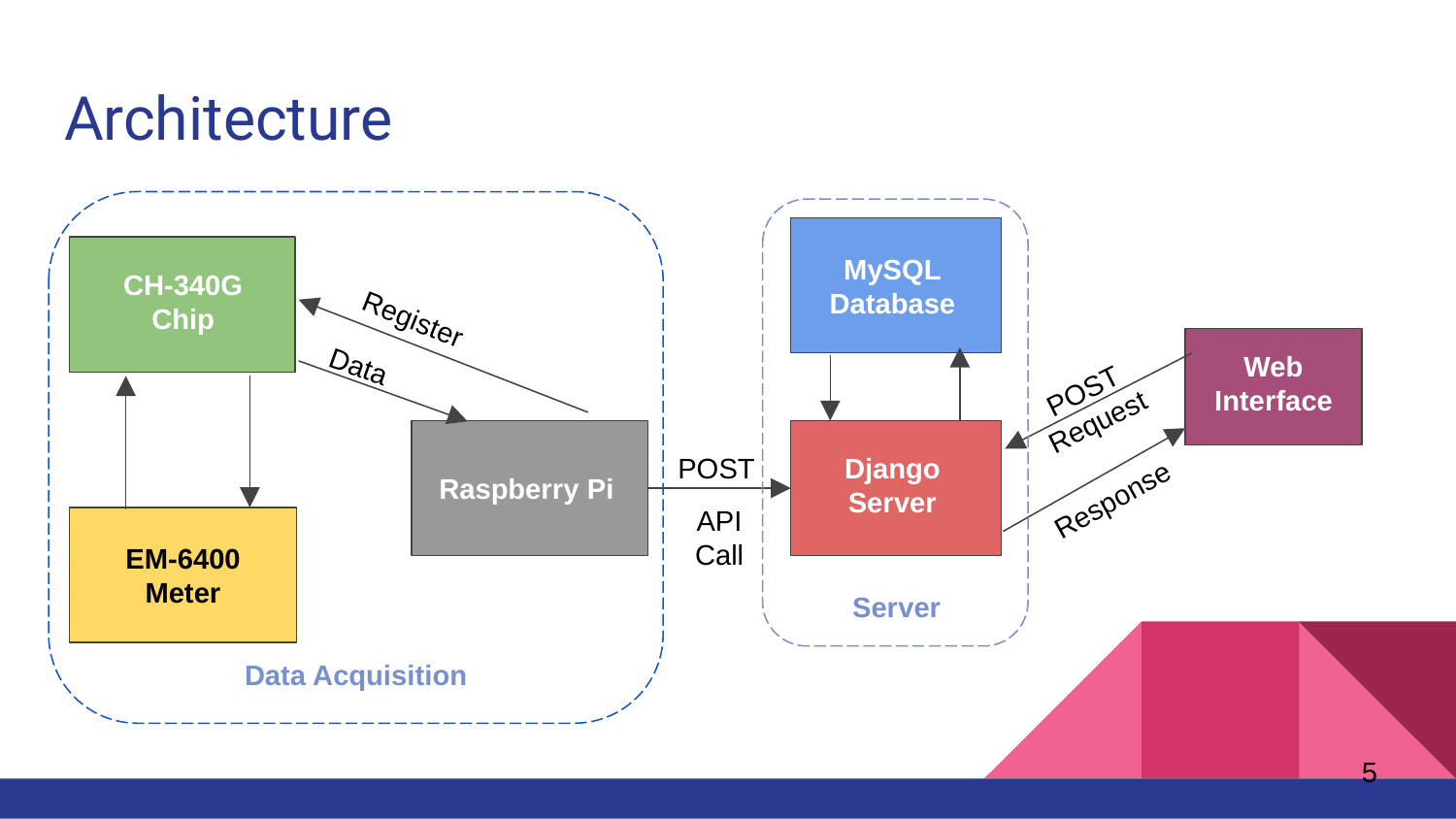

# Architecture

MySQL
Database

CH-340G
Chip
Register

Web
Interface
Data
POST Request

POST
Django
Server
Raspberry Pi
Response
API
Call

EM-6400
Meter
Server
Data Acquisition
5